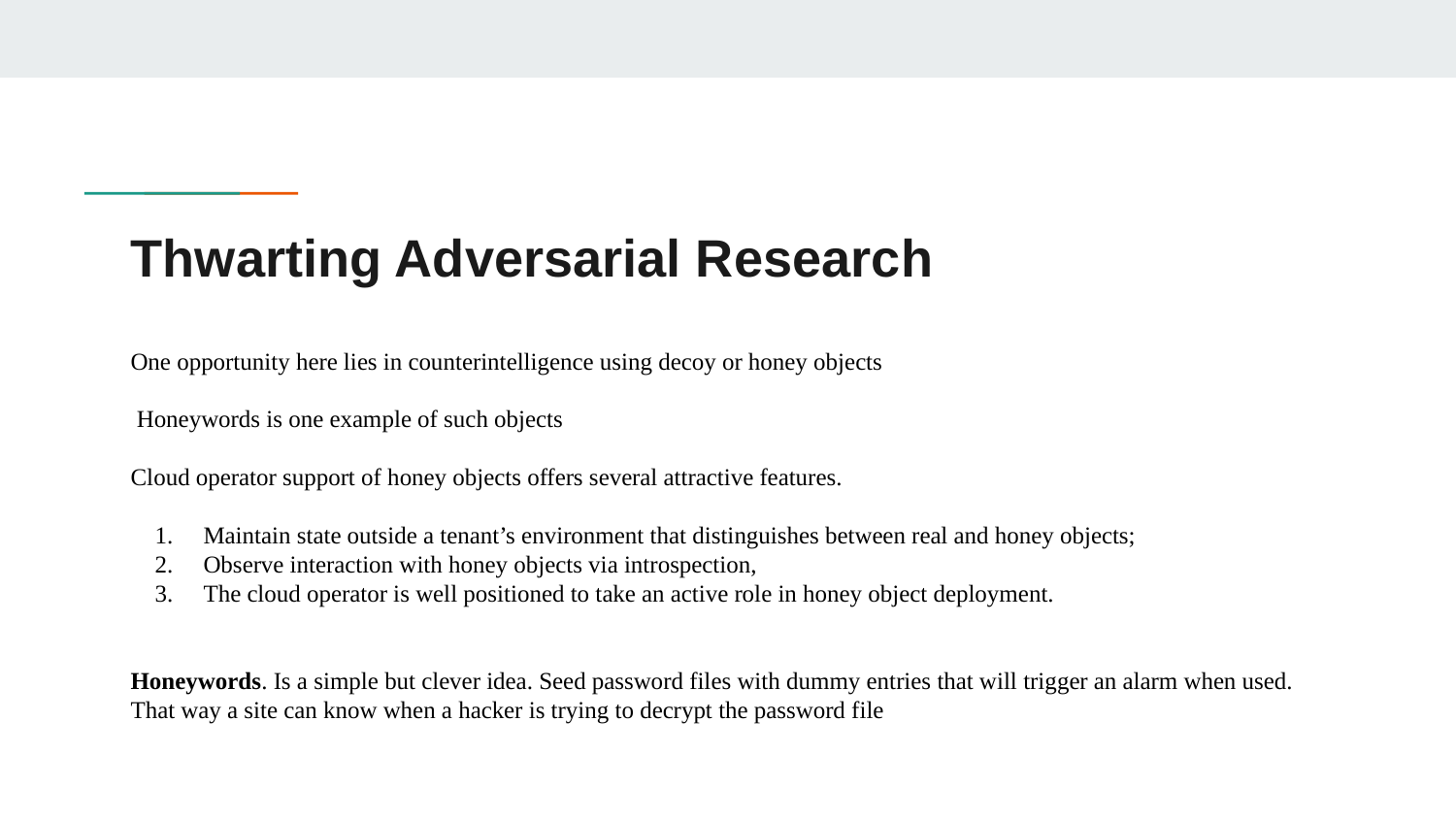

# Thwarting Adversarial Research
One opportunity here lies in counterintelligence using decoy or honey objects

 Honeywords is one example of such objects

Cloud operator support of honey objects offers several attractive features.

Maintain state outside a tenant’s environment that distinguishes between real and honey objects;
Observe interaction with honey objects via introspection,
The cloud operator is well positioned to take an active role in honey object deployment.

Honeywords. Is a simple but clever idea. Seed password files with dummy entries that will trigger an alarm when used. That way a site can know when a hacker is trying to decrypt the password file